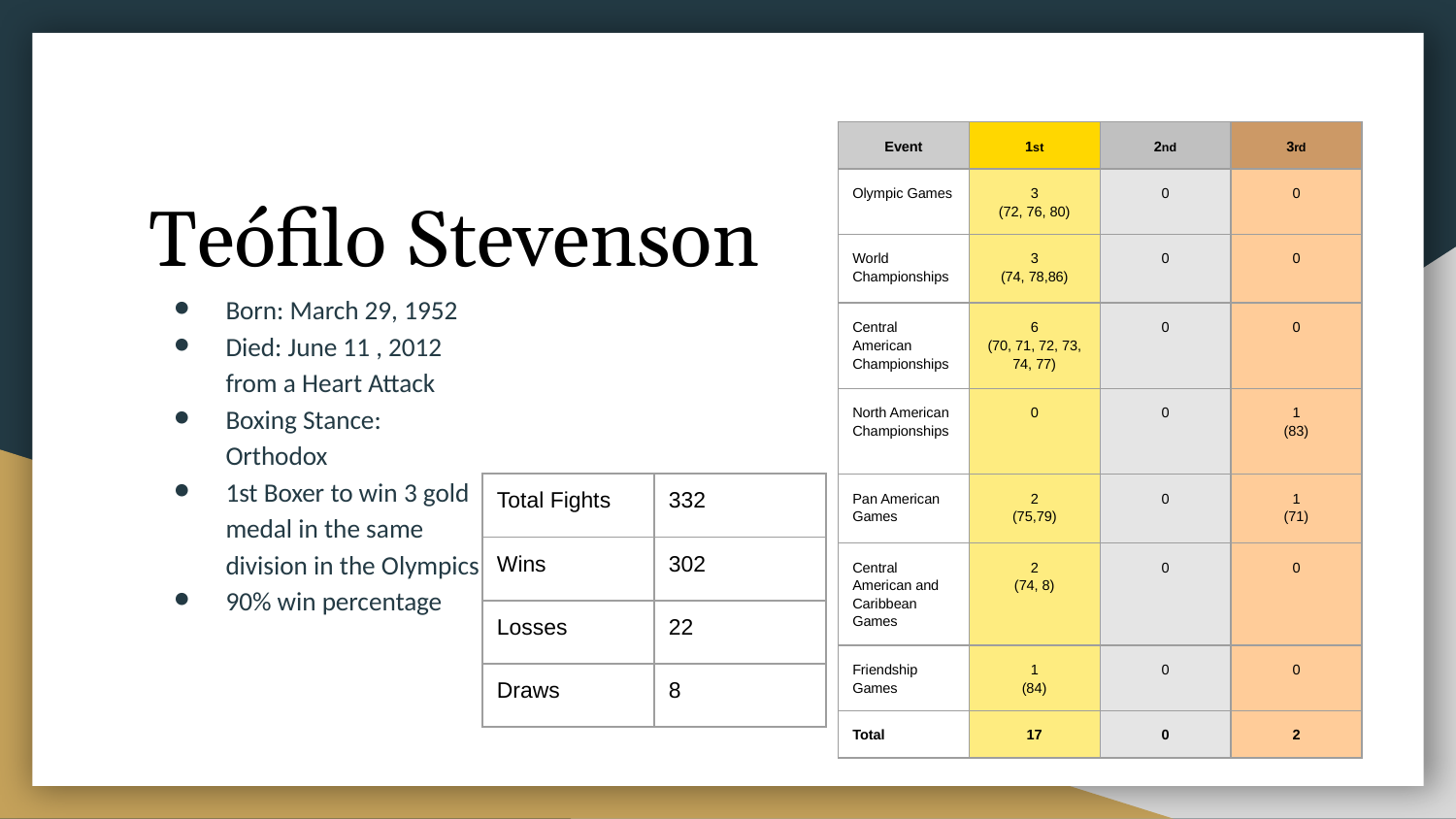

| Event | 1st | 2nd | 3rd |
| --- | --- | --- | --- |
| Olympic Games | 3 (72, 76, 80) | 0 | 0 |
| World Championships | 3 (74, 78,86) | 0 | 0 |
| Central American Championships | 6 (70, 71, 72, 73, 74, 77) | 0 | 0 |
| North American Championships | 0 | 0 | 1 (83) |
| Pan American Games | 2 (75,79) | 0 | 1 (71) |
| Central American and Caribbean Games | 2 (74, 8) | 0 | 0 |
| Friendship Games | 1 (84) | 0 | 0 |
| Total | 17 | 0 | 2 |
# Teófilo Stevenson

Born: March 29, 1952
Died: June 11 , 2012 from a Heart Attack
Boxing Stance: Orthodox
1st Boxer to win 3 gold medal in the same division in the Olympics
90% win percentage

| Total Fights | 332 |
| --- | --- |
| Wins | 302 |
| Losses | 22 |
| Draws | 8 |